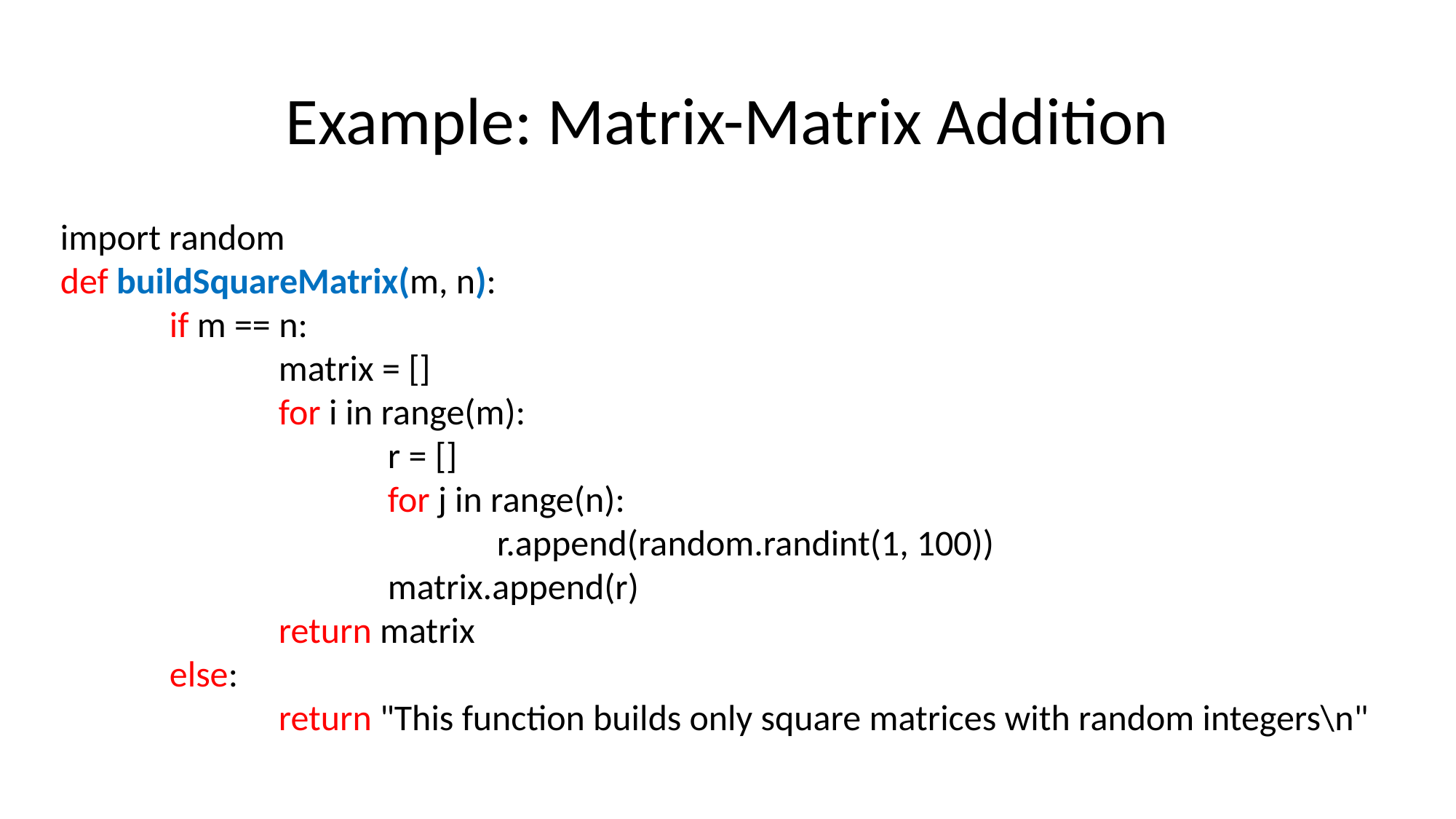

# Example: Matrix-Matrix Addition
import random
def buildSquareMatrix(m, n):
	if m == n:
		matrix = []
		for i in range(m):
			r = []
			for j in range(n):
				r.append(random.randint(1, 100))
			matrix.append(r)
		return matrix
	else:
		return "This function builds only square matrices with random integers\n"